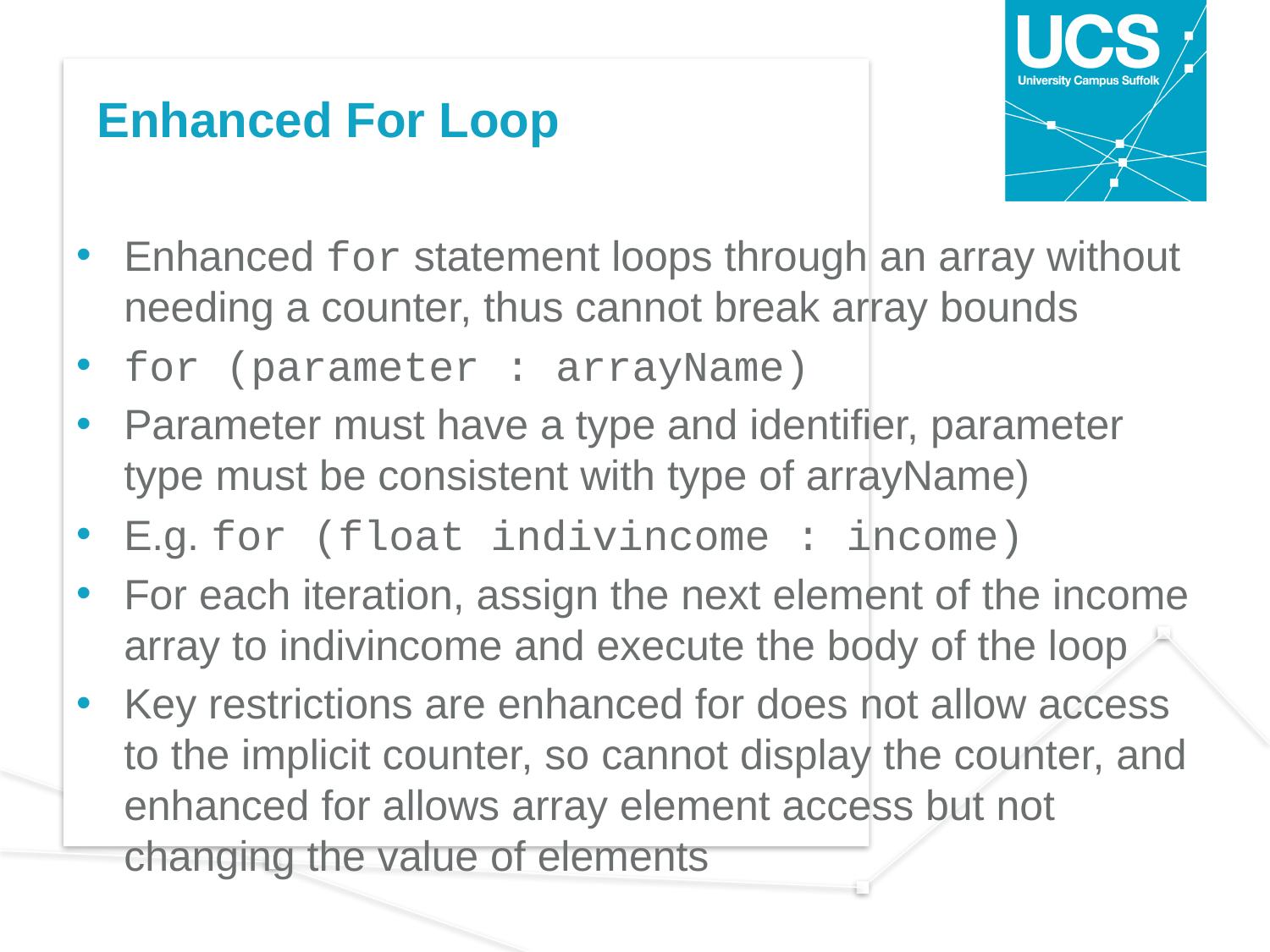

# Enhanced For Loop
Enhanced for statement loops through an array without needing a counter, thus cannot break array bounds
for (parameter : arrayName)
Parameter must have a type and identifier, parameter type must be consistent with type of arrayName)
E.g. for (float indivincome : income)
For each iteration, assign the next element of the income array to indivincome and execute the body of the loop
Key restrictions are enhanced for does not allow access to the implicit counter, so cannot display the counter, and enhanced for allows array element access but not changing the value of elements